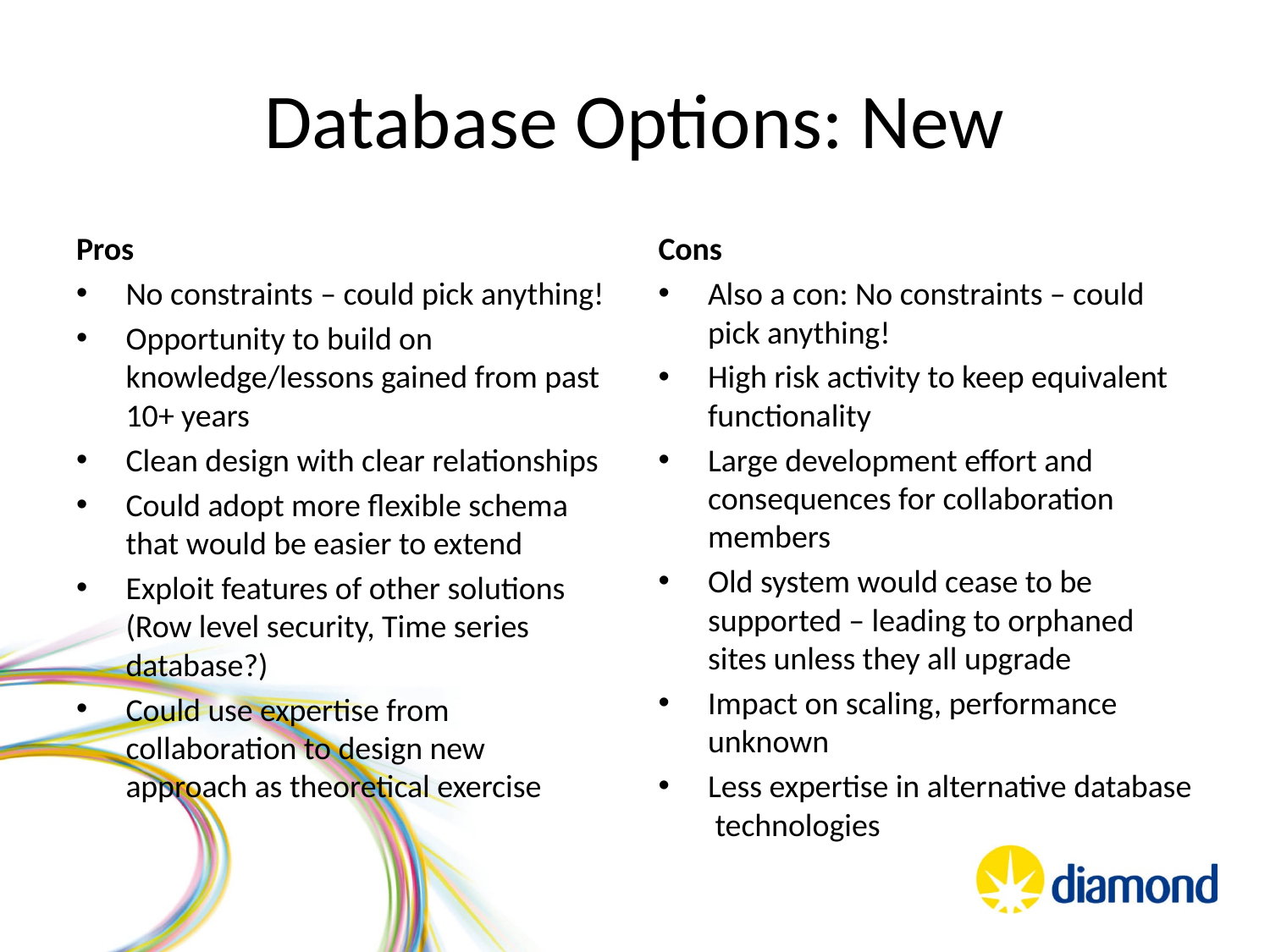

# Database Options: New
Pros
No constraints – could pick anything!
Opportunity to build on knowledge/lessons gained from past 10+ years
Clean design with clear relationships
Could adopt more flexible schema that would be easier to extend
Exploit features of other solutions (Row level security, Time series database?)
Could use expertise from collaboration to design new approach as theoretical exercise

Cons
Also a con: No constraints – could pick anything!
High risk activity to keep equivalent functionality
Large development effort and consequences for collaboration members
Old system would cease to be supported – leading to orphaned sites unless they all upgrade
Impact on scaling, performance  unknown
Less expertise in alternative database  technologies